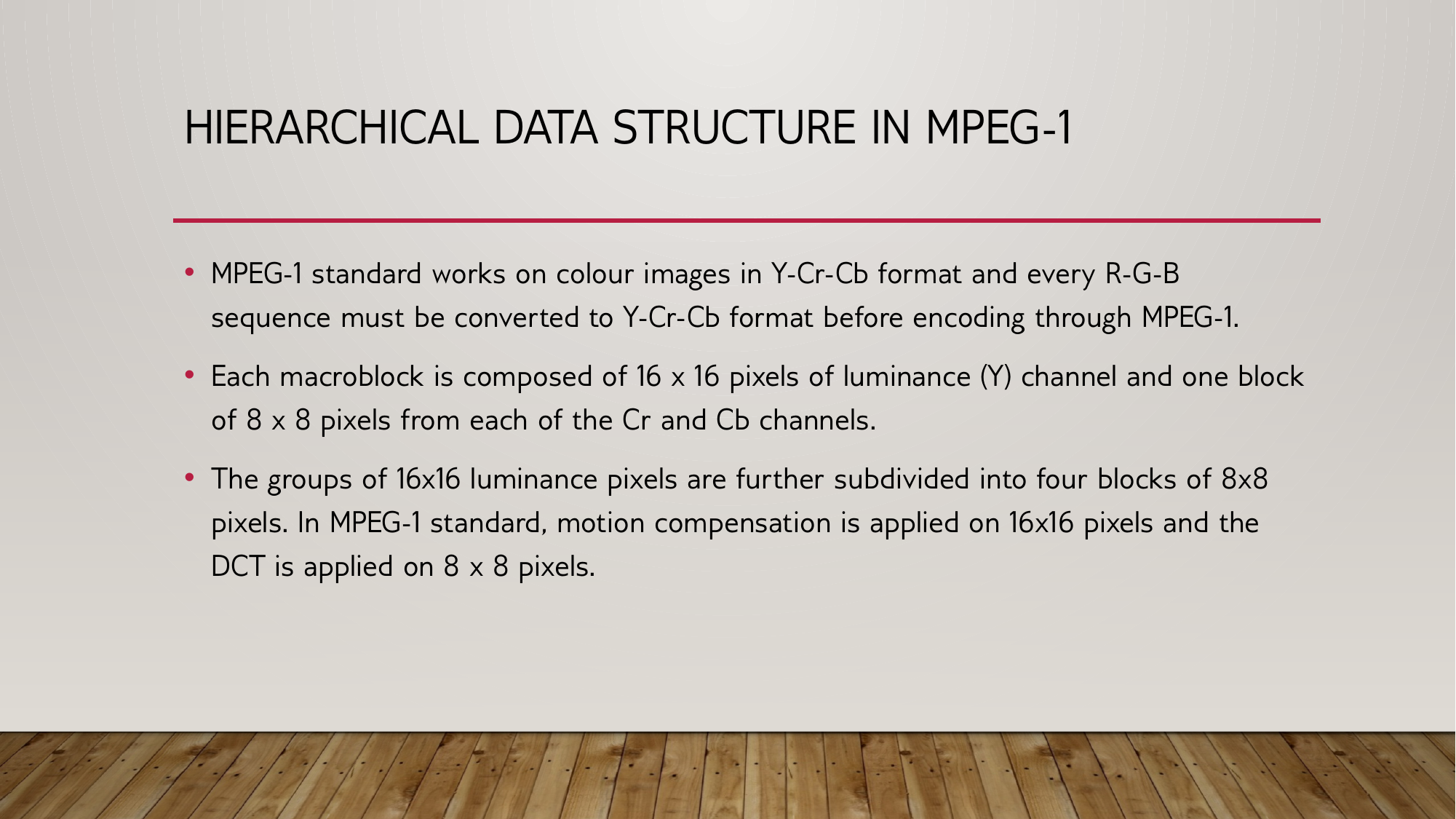

# Hierarchical data structure in mpeg-1
MPEG-1 standard works on colour images in Y-Cr-Cb format and every R-G-B sequence must be converted to Y-Cr-Cb format before encoding through MPEG-1.
Each macroblock is composed of 16 x 16 pixels of luminance (Y) channel and one block of 8 x 8 pixels from each of the Cr and Cb channels.
The groups of 16x16 luminance pixels are further subdivided into four blocks of 8x8 pixels. In MPEG-1 standard, motion compensation is applied on 16x16 pixels and the DCT is applied on 8 x 8 pixels.